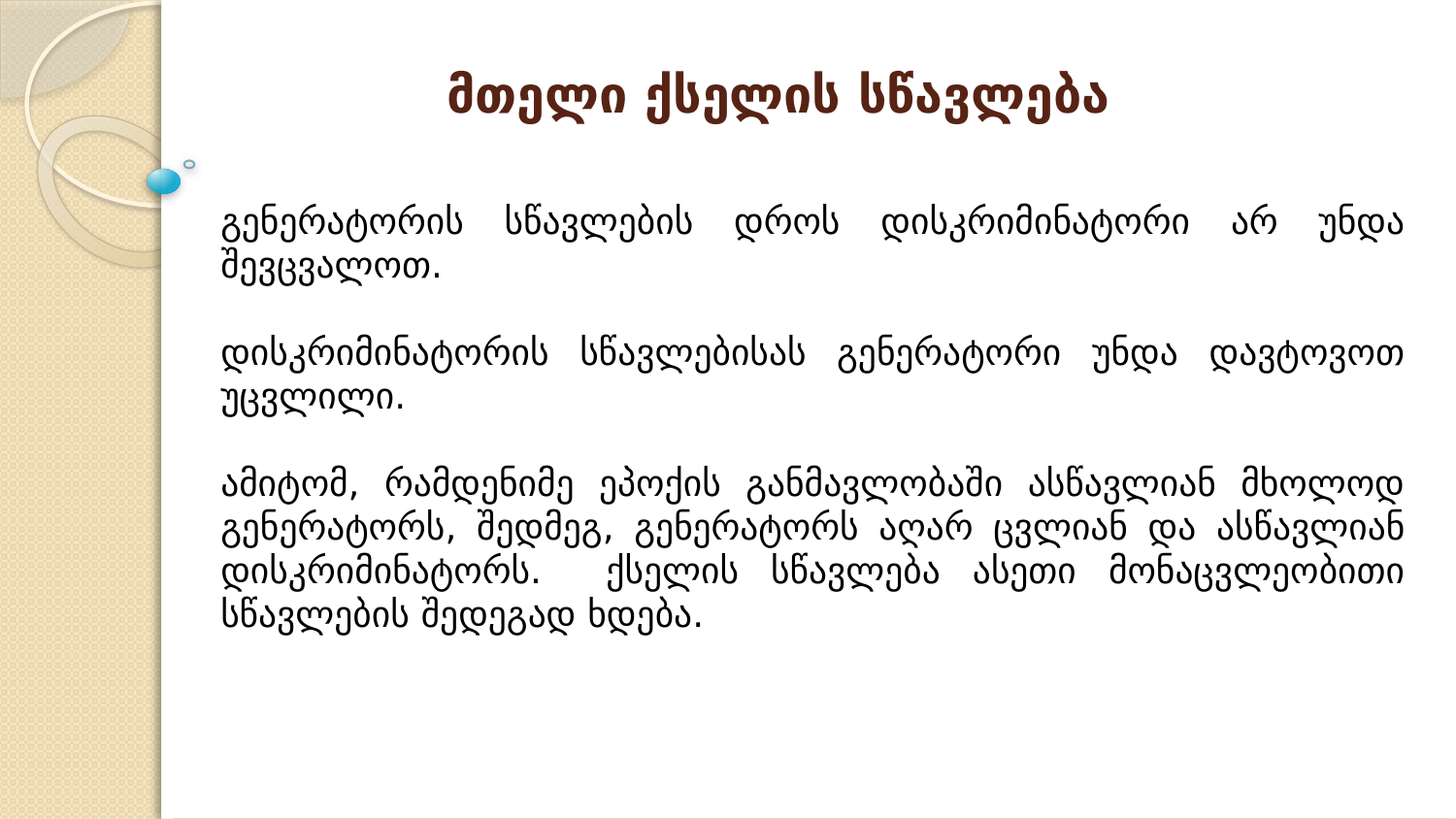

# მთელი ქსელის სწავლება
გენერატორის სწავლების დროს დისკრიმინატორი არ უნდა შევცვალოთ.

დისკრიმინატორის სწავლებისას გენერატორი უნდა დავტოვოთ უცვლილი.

ამიტომ, რამდენიმე ეპოქის განმავლობაში ასწავლიან მხოლოდ გენერატორს, შედმეგ, გენერატორს აღარ ცვლიან და ასწავლიან დისკრიმინატორს.  ქსელის სწავლება ასეთი მონაცვლეობითი სწავლების შედეგად ხდება.